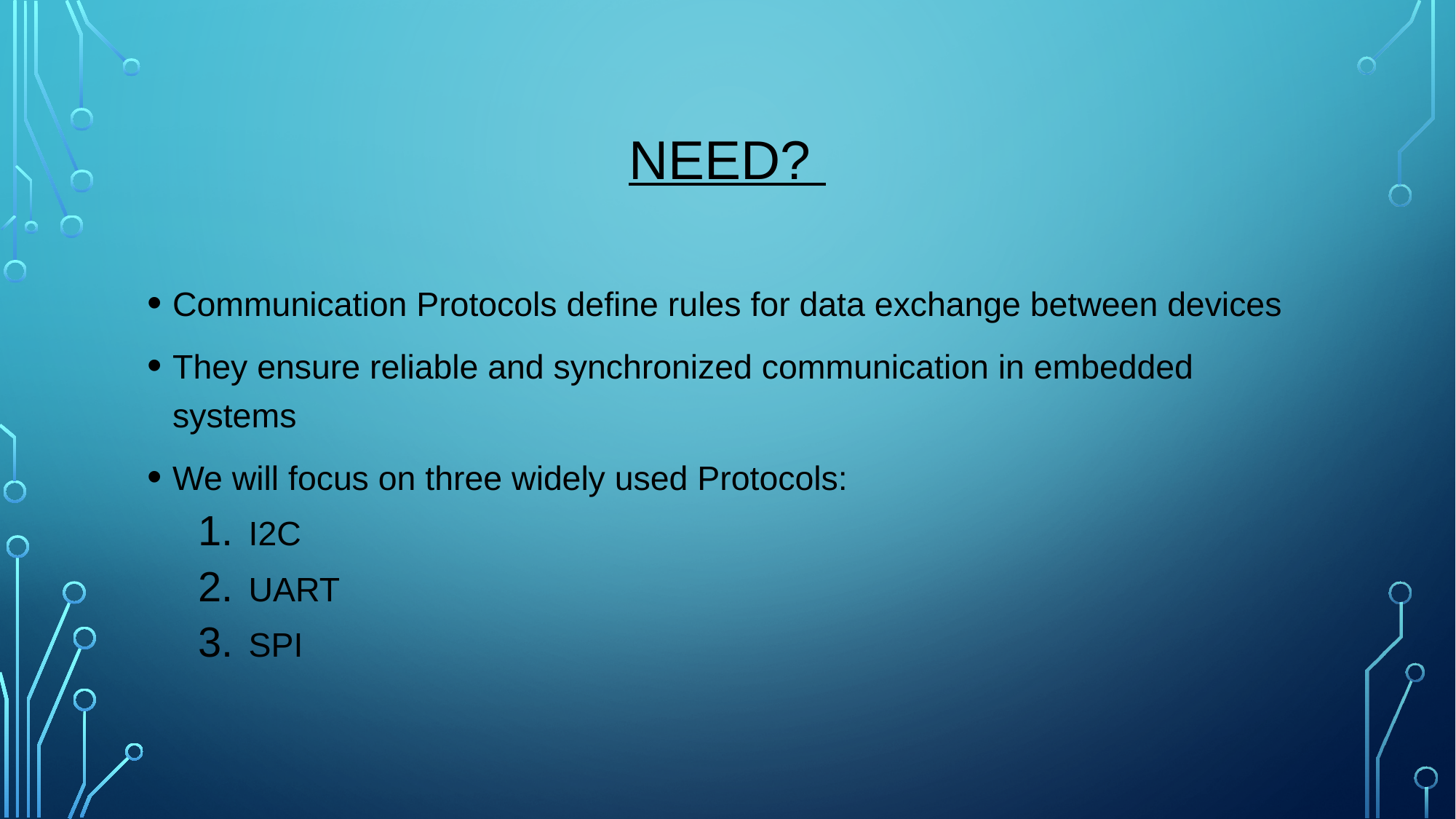

# NEED?
Communication Protocols define rules for data exchange between devices
They ensure reliable and synchronized communication in embedded systems
We will focus on three widely used Protocols:
I2C
UART
SPI